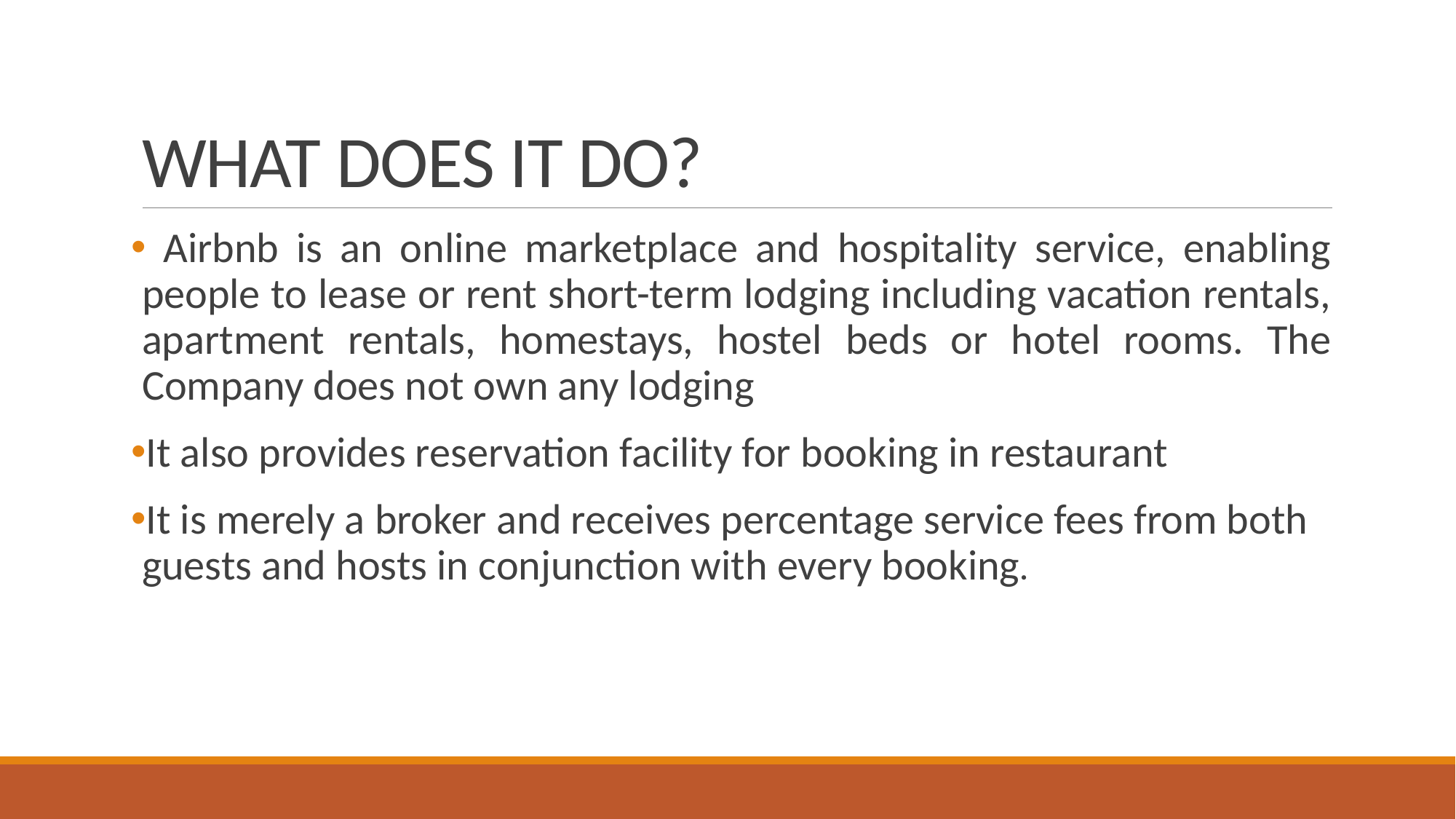

# WHAT DOES IT DO?
 Airbnb is an online marketplace and hospitality service, enabling people to lease or rent short-term lodging including vacation rentals, apartment rentals, homestays, hostel beds or hotel rooms. The Company does not own any lodging
It also provides reservation facility for booking in restaurant
It is merely a broker and receives percentage service fees from both guests and hosts in conjunction with every booking.